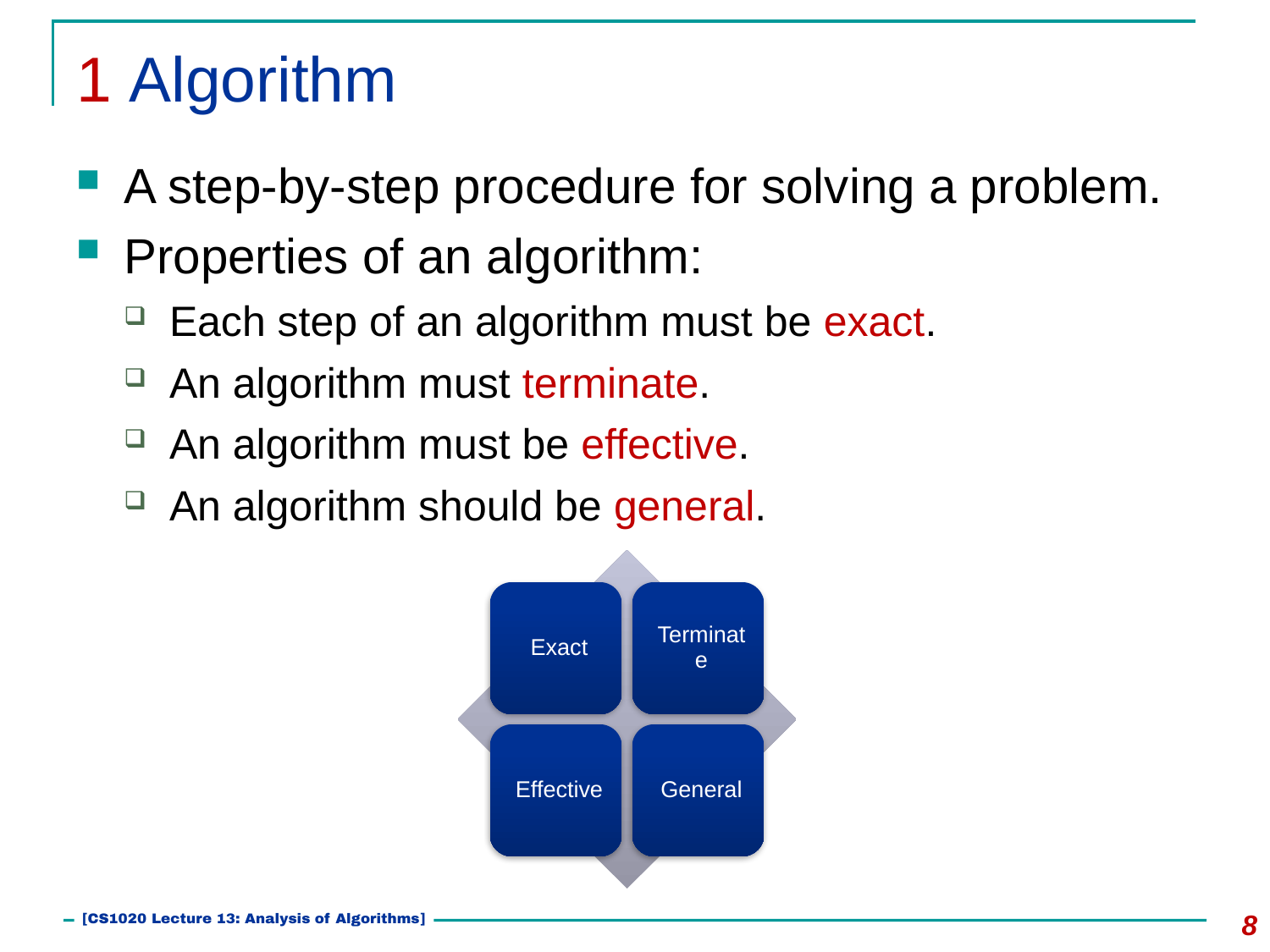

# 1 Algorithm
A step-by-step procedure for solving a problem.
Properties of an algorithm:
Each step of an algorithm must be exact.
An algorithm must terminate.
An algorithm must be effective.
An algorithm should be general.
Exact
Terminate
Effective
General
8
[CS1020 Lecture 13: Analysis of Algorithms]